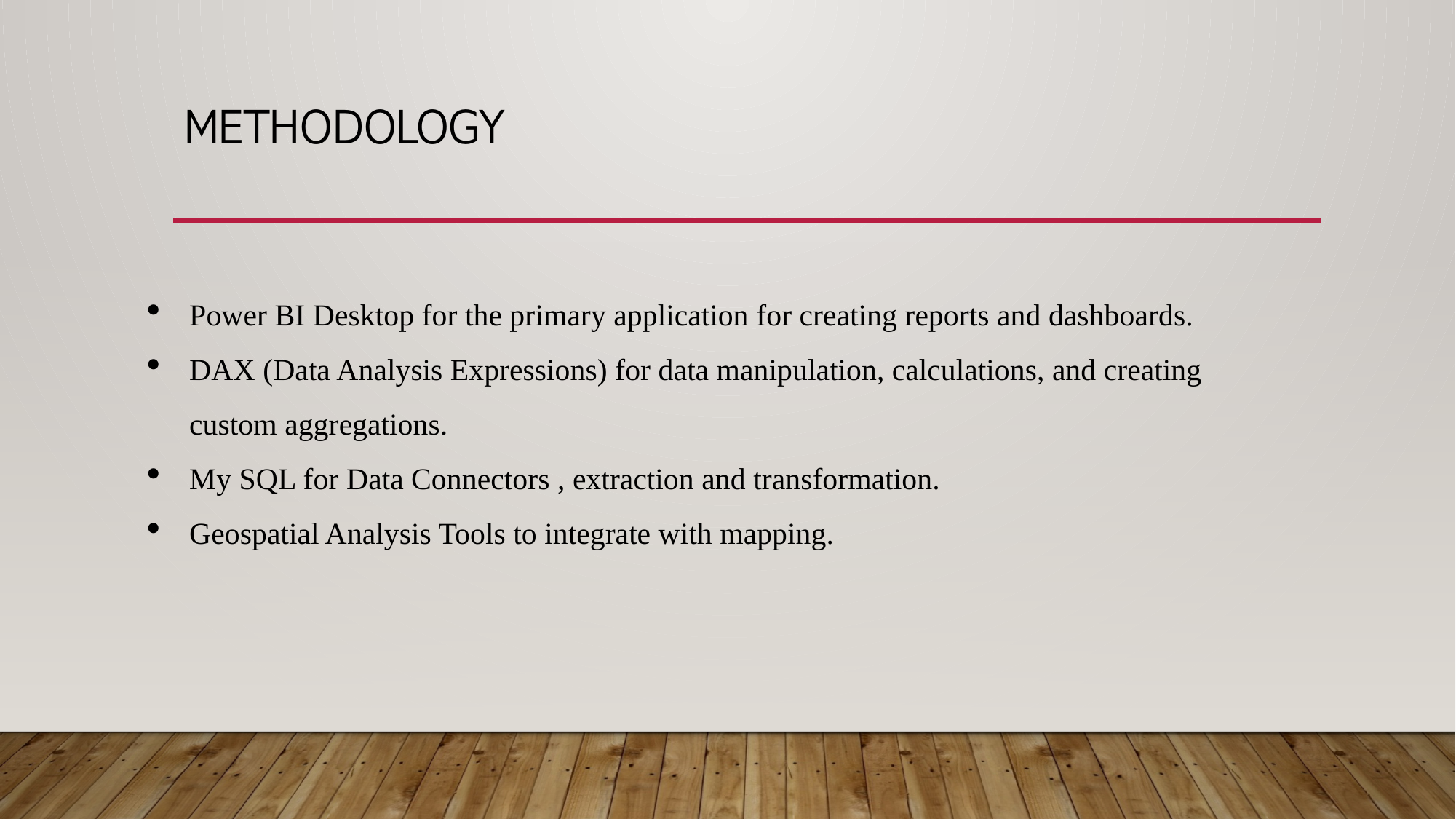

# METHODOLOGY
Power BI Desktop for the primary application for creating reports and dashboards.
DAX (Data Analysis Expressions) for data manipulation, calculations, and creating custom aggregations.
My SQL for Data Connectors , extraction and transformation.
Geospatial Analysis Tools to integrate with mapping.